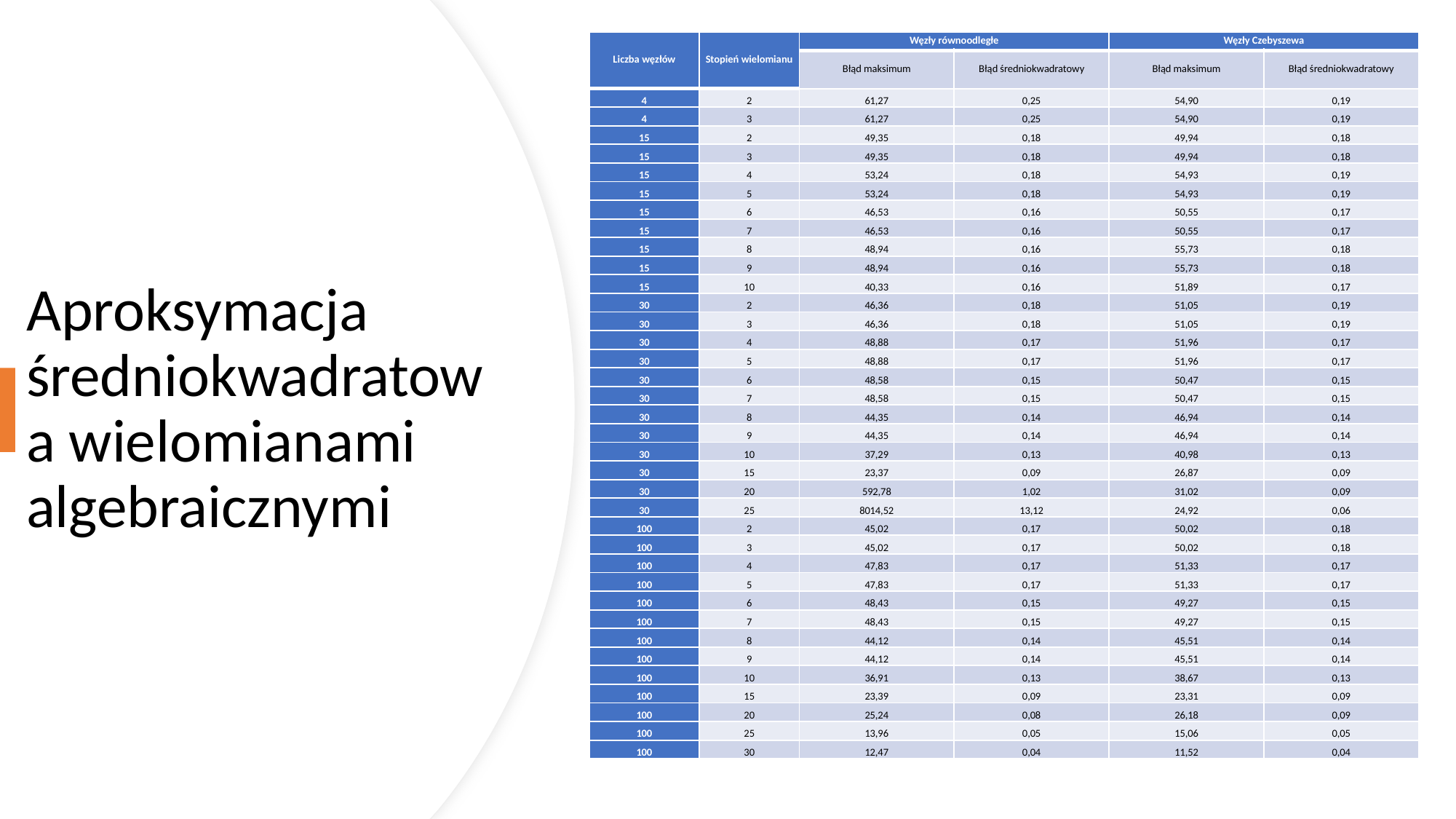

| Liczba węzłów | Stopień wielomianu | Węzły równoodległe |  | Węzły Czebyszewa |  |
| --- | --- | --- | --- | --- | --- |
|  |  | Błąd maksimum | Błąd średniokwadratowy | Błąd maksimum | Błąd średniokwadratowy |
| 4 | 2 | 61,27 | 0,25 | 54,90 | 0,19 |
| 4 | 3 | 61,27 | 0,25 | 54,90 | 0,19 |
| 15 | 2 | 49,35 | 0,18 | 49,94 | 0,18 |
| 15 | 3 | 49,35 | 0,18 | 49,94 | 0,18 |
| 15 | 4 | 53,24 | 0,18 | 54,93 | 0,19 |
| 15 | 5 | 53,24 | 0,18 | 54,93 | 0,19 |
| 15 | 6 | 46,53 | 0,16 | 50,55 | 0,17 |
| 15 | 7 | 46,53 | 0,16 | 50,55 | 0,17 |
| 15 | 8 | 48,94 | 0,16 | 55,73 | 0,18 |
| 15 | 9 | 48,94 | 0,16 | 55,73 | 0,18 |
| 15 | 10 | 40,33 | 0,16 | 51,89 | 0,17 |
| 30 | 2 | 46,36 | 0,18 | 51,05 | 0,19 |
| 30 | 3 | 46,36 | 0,18 | 51,05 | 0,19 |
| 30 | 4 | 48,88 | 0,17 | 51,96 | 0,17 |
| 30 | 5 | 48,88 | 0,17 | 51,96 | 0,17 |
| 30 | 6 | 48,58 | 0,15 | 50,47 | 0,15 |
| 30 | 7 | 48,58 | 0,15 | 50,47 | 0,15 |
| 30 | 8 | 44,35 | 0,14 | 46,94 | 0,14 |
| 30 | 9 | 44,35 | 0,14 | 46,94 | 0,14 |
| 30 | 10 | 37,29 | 0,13 | 40,98 | 0,13 |
| 30 | 15 | 23,37 | 0,09 | 26,87 | 0,09 |
| 30 | 20 | 592,78 | 1,02 | 31,02 | 0,09 |
| 30 | 25 | 8014,52 | 13,12 | 24,92 | 0,06 |
| 100 | 2 | 45,02 | 0,17 | 50,02 | 0,18 |
| 100 | 3 | 45,02 | 0,17 | 50,02 | 0,18 |
| 100 | 4 | 47,83 | 0,17 | 51,33 | 0,17 |
| 100 | 5 | 47,83 | 0,17 | 51,33 | 0,17 |
| 100 | 6 | 48,43 | 0,15 | 49,27 | 0,15 |
| 100 | 7 | 48,43 | 0,15 | 49,27 | 0,15 |
| 100 | 8 | 44,12 | 0,14 | 45,51 | 0,14 |
| 100 | 9 | 44,12 | 0,14 | 45,51 | 0,14 |
| 100 | 10 | 36,91 | 0,13 | 38,67 | 0,13 |
| 100 | 15 | 23,39 | 0,09 | 23,31 | 0,09 |
| 100 | 20 | 25,24 | 0,08 | 26,18 | 0,09 |
| 100 | 25 | 13,96 | 0,05 | 15,06 | 0,05 |
| 100 | 30 | 12,47 | 0,04 | 11,52 | 0,04 |
# Aproksymacja średniokwadratowa wielomianami algebraicznymi